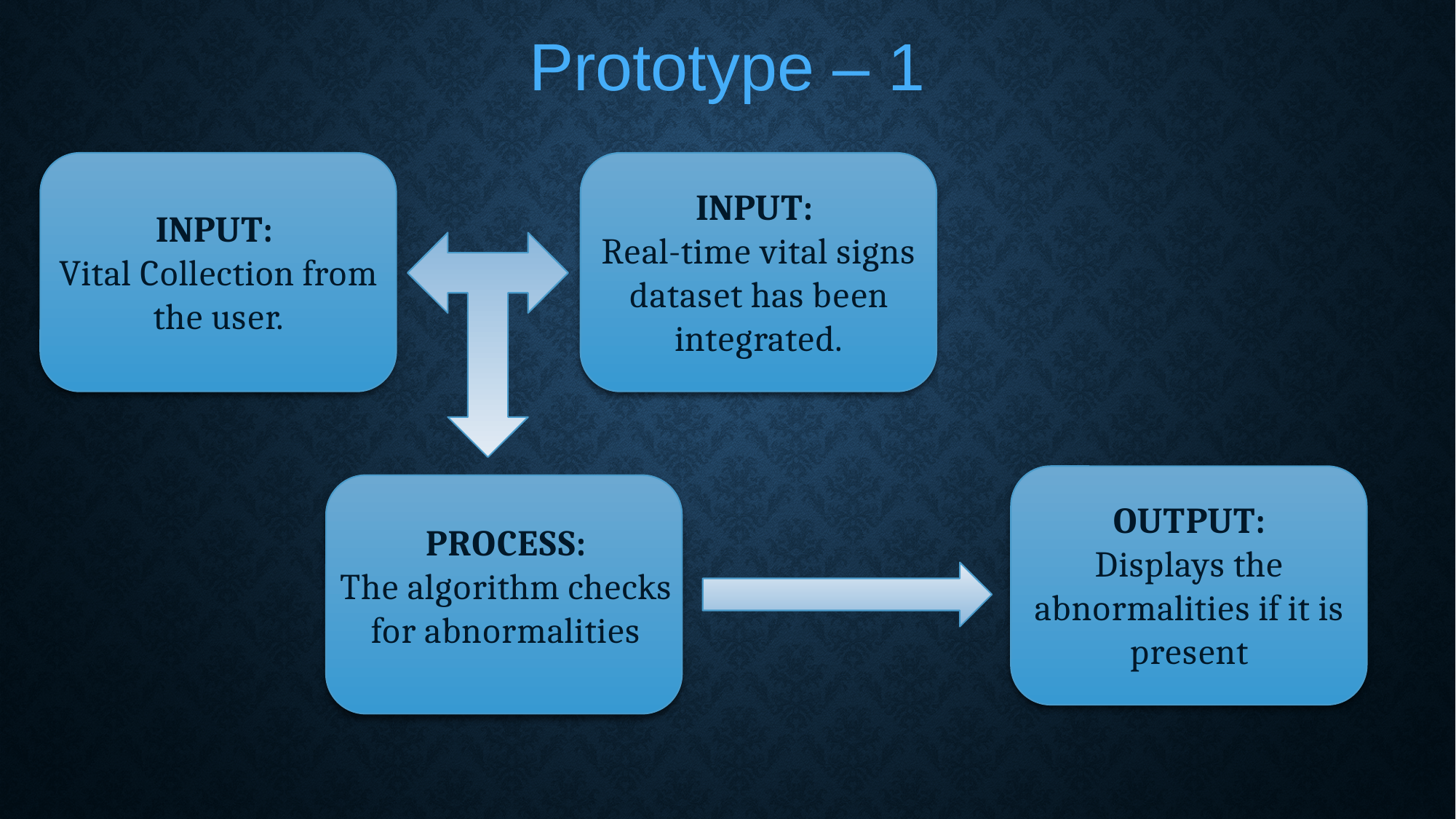

Prototype – 1

INPUT:
Real-time vital signs dataset has been integrated.
INPUT:
Vital Collection from the user.

OUTPUT:
Displays the abnormalities if it is present
PROCESS:
The algorithm checks for abnormalities